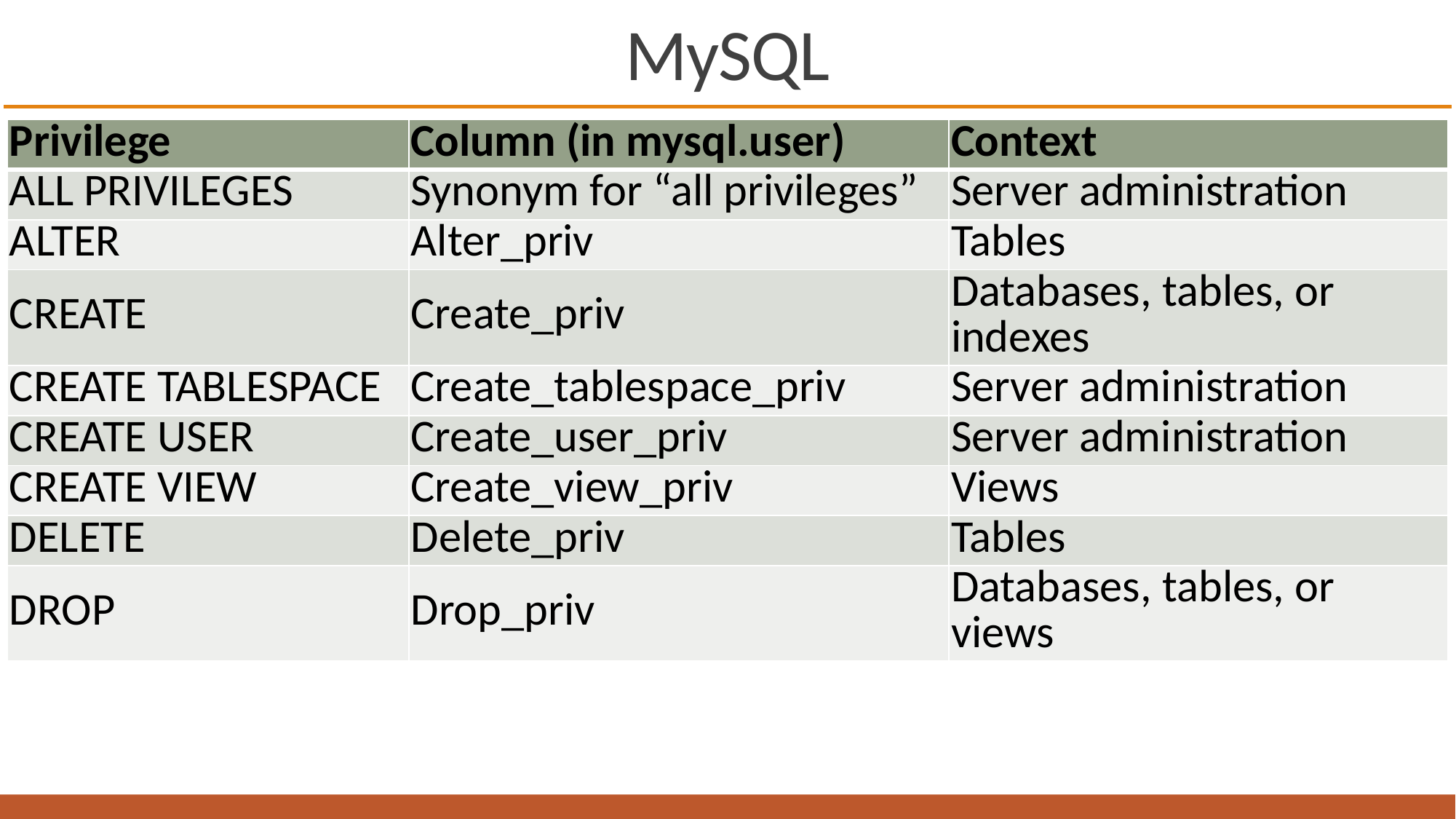

# MySQL

| Privilege | Column (in mysql.user) | Context |
| --- | --- | --- |
| ALL PRIVILEGES | Synonym for “all privileges” | Server administration |
| ALTER | Alter\_priv | Tables |
| CREATE | Create\_priv | Databases, tables, or indexes |
| CREATE TABLESPACE | Create\_tablespace\_priv | Server administration |
| CREATE USER | Create\_user\_priv | Server administration |
| CREATE VIEW | Create\_view\_priv | Views |
| DELETE | Delete\_priv | Tables |
| DROP | Drop\_priv | Databases, tables, or views |